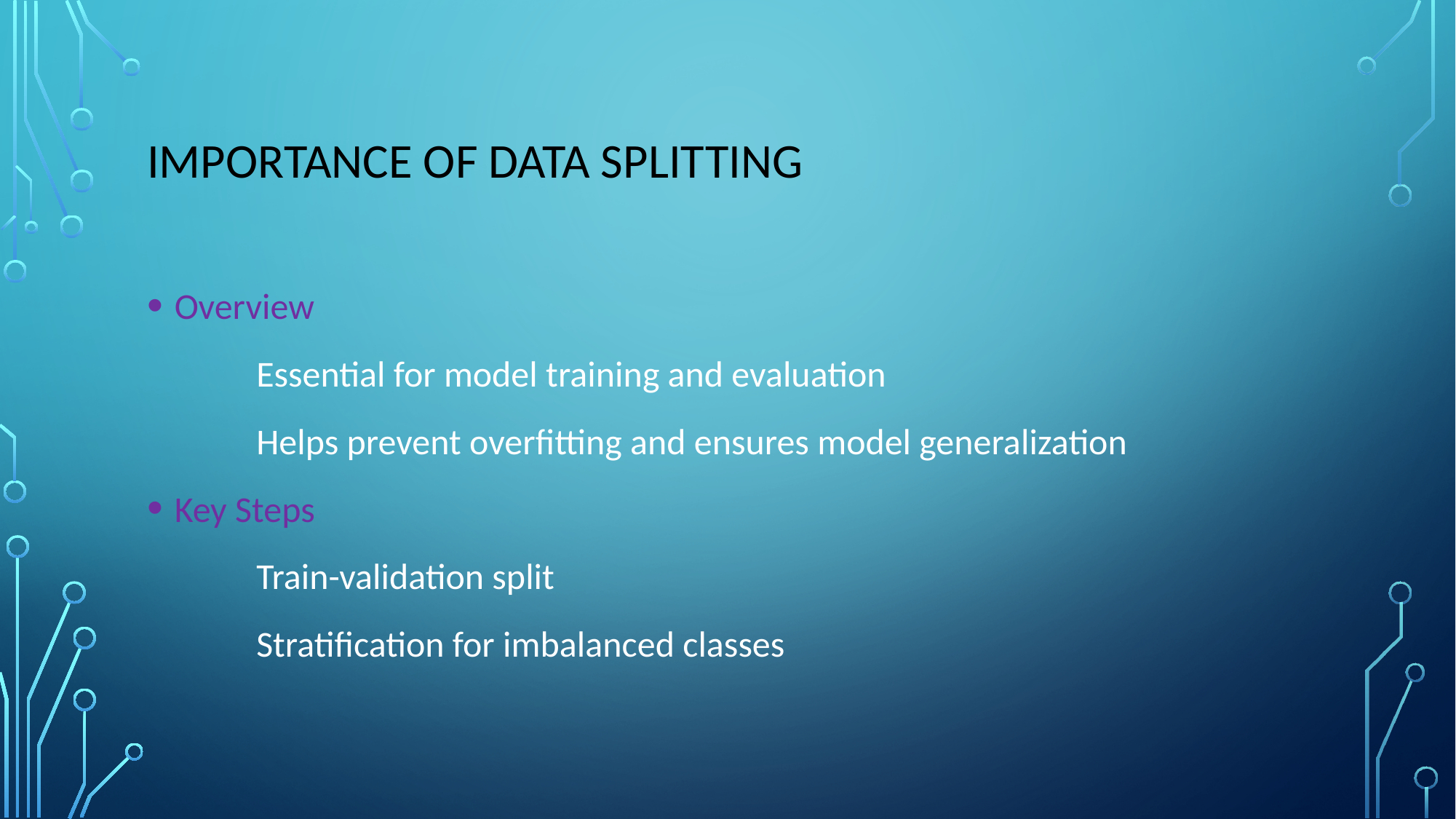

# Importance of Data Splitting
Overview
	Essential for model training and evaluation
	Helps prevent overfitting and ensures model generalization
Key Steps
	Train-validation split
	Stratification for imbalanced classes